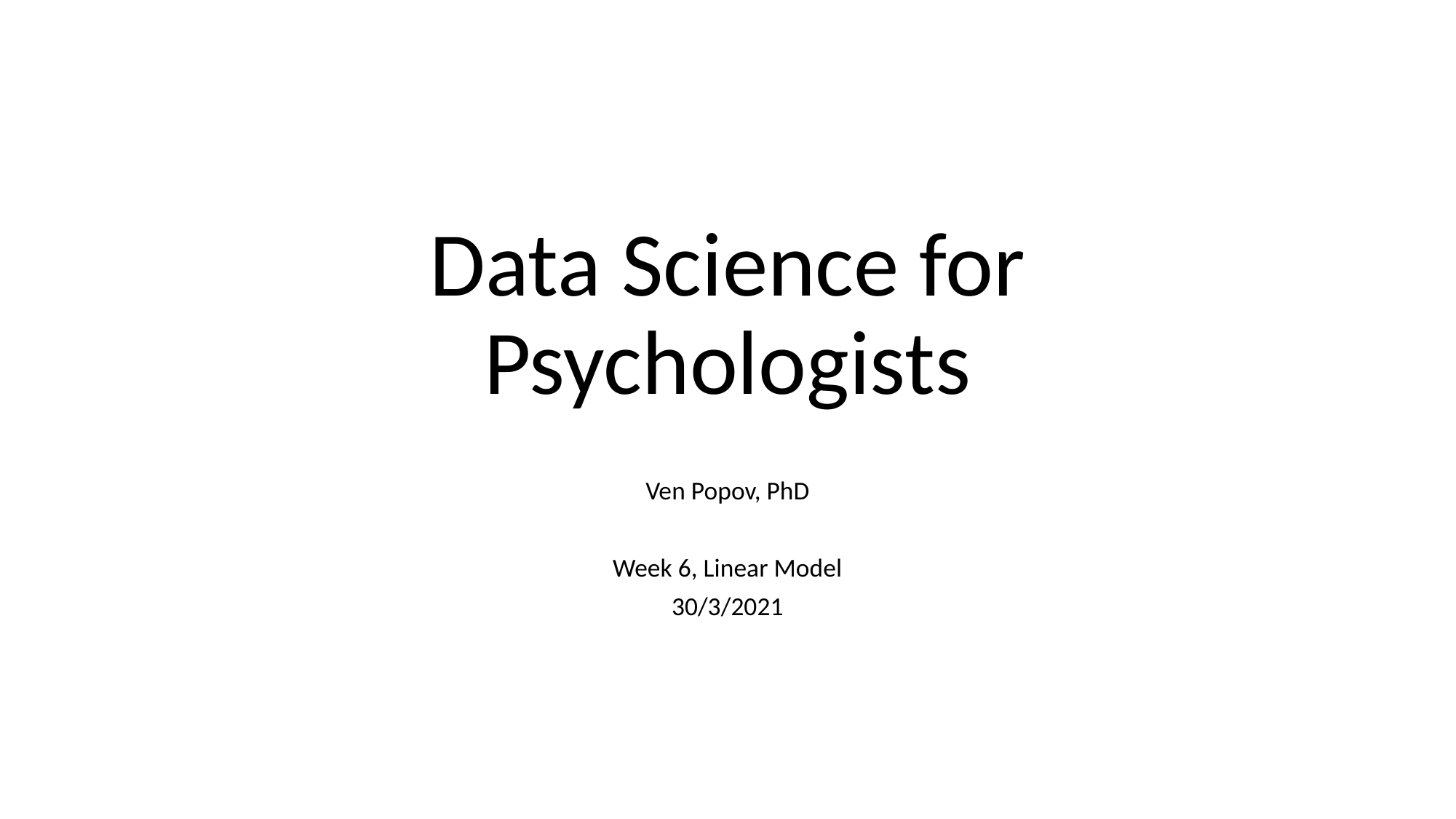

# Data Science for Psychologists

Ven Popov, PhD

Week 6, Linear Model
30/3/2021